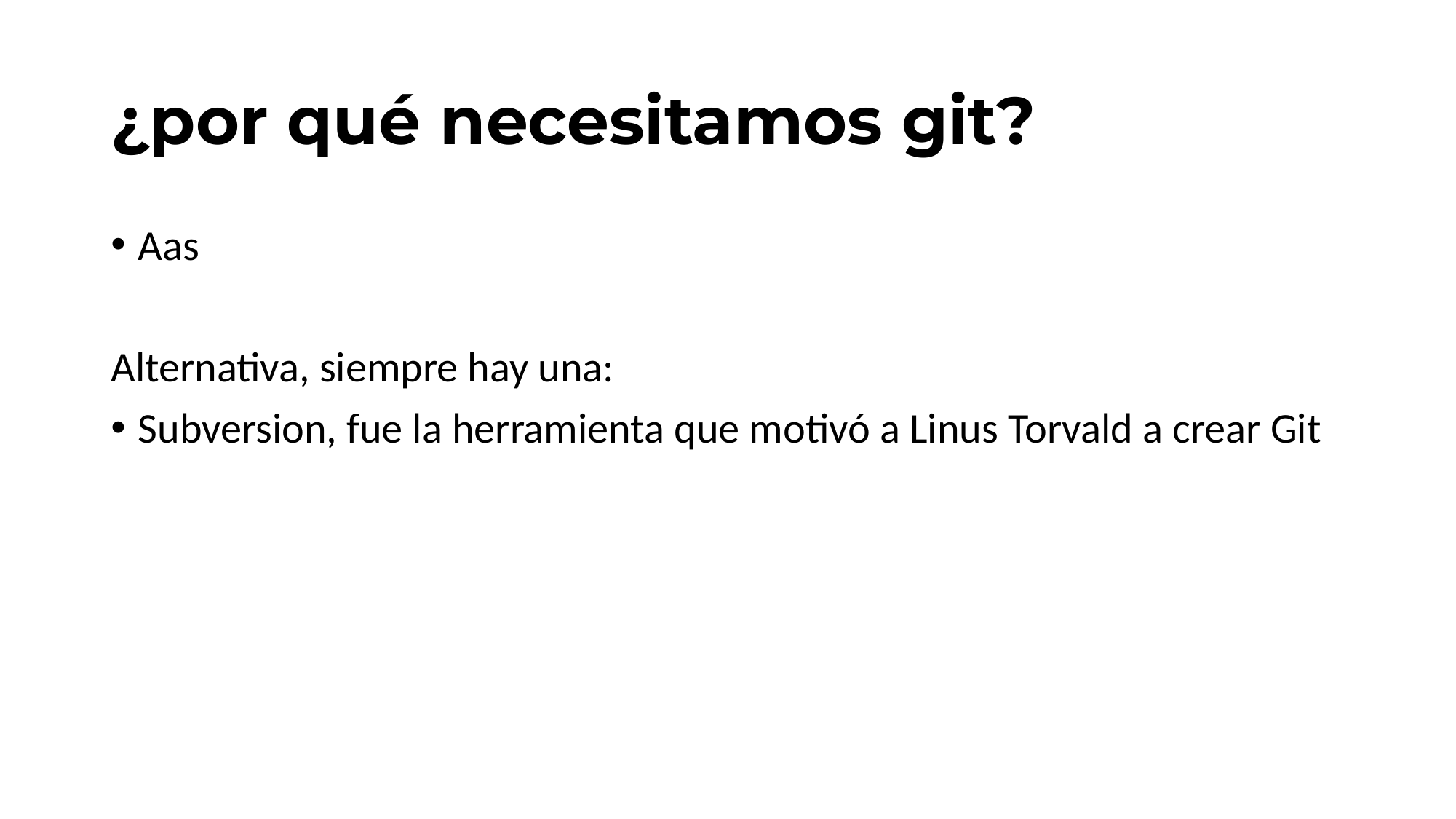

# ¿por qué necesitamos git?
Aas

Alternativa, siempre hay una:
Subversion, fue la herramienta que motivó a Linus Torvald a crear Git